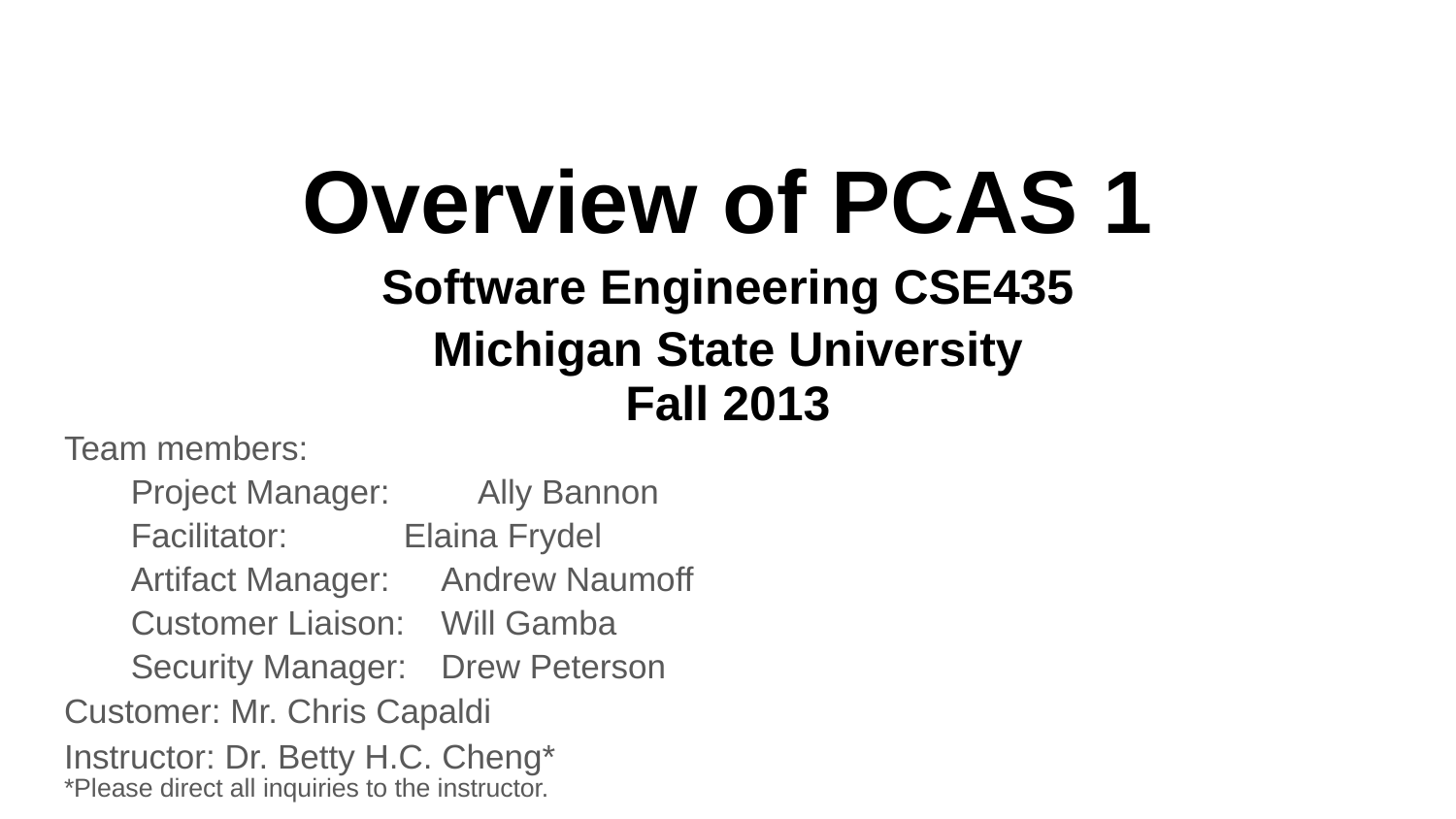

# Overview of PCAS 1
Software Engineering CSE435
Michigan State University
Fall 2013
Team members:
Project Manager: 	Ally Bannon
Facilitator: 		       Elaina Frydel
Artifact Manager: 	Andrew Naumoff
Customer Liaison: 	Will Gamba
Security Manager: 	Drew Peterson
Customer: Mr. Chris Capaldi
Instructor: Dr. Betty H.C. Cheng*
*Please direct all inquiries to the instructor.